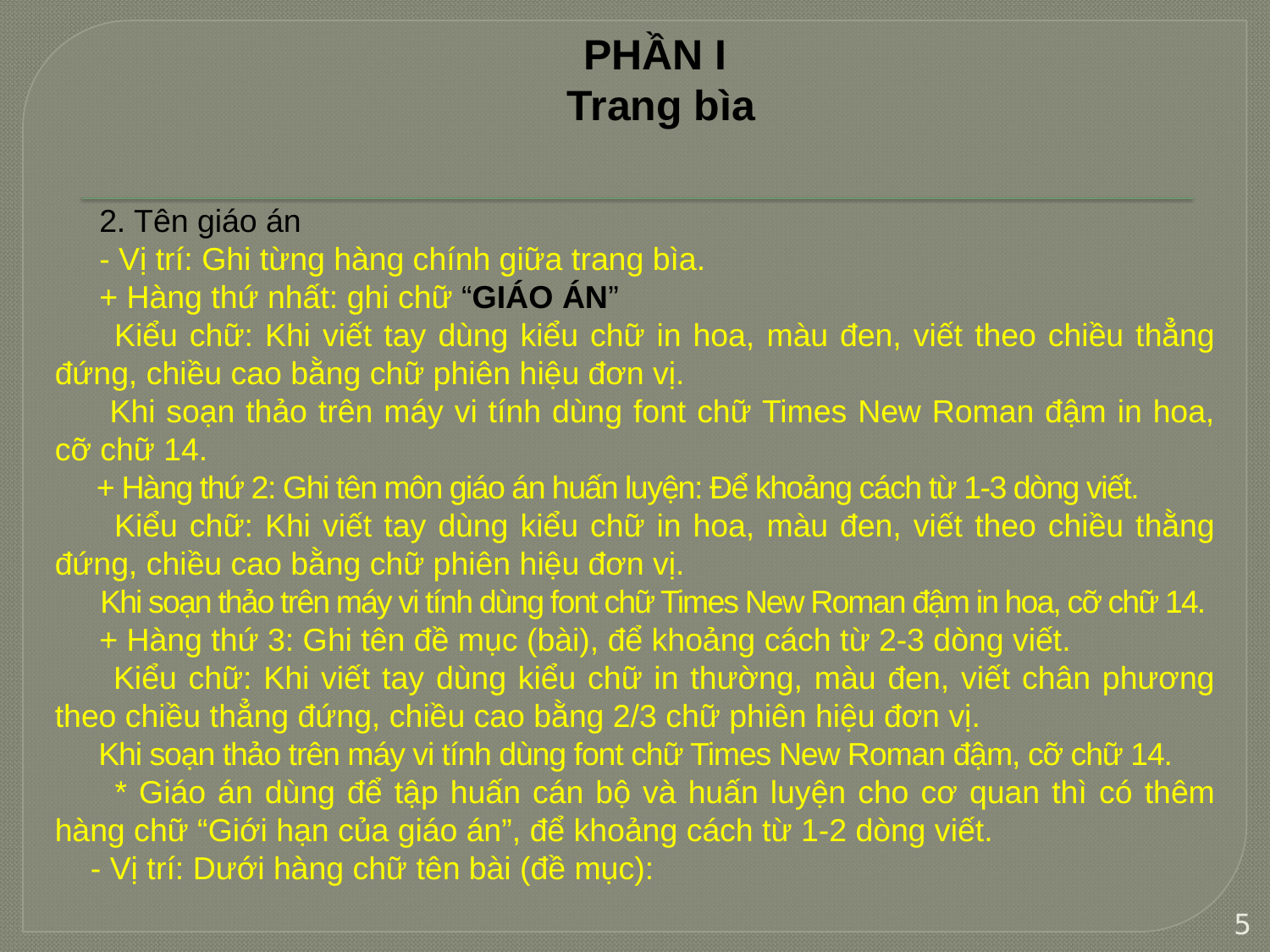

PHẦN I
Trang bìa
     2. Tên giáo án
     - Vị trí: Ghi từng hàng chính giữa trang bìa.
     + Hàng thứ nhất: ghi chữ “GIÁO ÁN”
     Kiểu chữ: Khi viết tay dùng kiểu chữ in hoa, màu đen, viết theo chiều thẳng đứng, chiều cao bằng chữ phiên hiệu đơn vị.
     Khi soạn thảo trên máy vi tính dùng font chữ Times New Roman đậm in hoa, cỡ chữ 14.
     + Hàng thứ 2: Ghi tên môn giáo án huấn luyện: Để khoảng cách từ 1-3 dòng viết.
     Kiểu chữ: Khi viết tay dùng kiểu chữ in hoa, màu đen, viết theo chiều thằng đứng, chiều cao bằng chữ phiên hiệu đơn vị.
      Khi soạn thảo trên máy vi tính dùng font chữ Times New Roman đậm in hoa, cỡ chữ 14.
     + Hàng thứ 3: Ghi tên đề mục (bài), để khoảng cách từ 2-3 dòng viết.
     Kiểu chữ: Khi viết tay dùng kiểu chữ in thường, màu đen, viết chân phương theo chiều thẳng đứng, chiều cao bằng 2/3 chữ phiên hiệu đơn vị.
     Khi soạn thảo trên máy vi tính dùng font chữ Times New Roman đậm, cỡ chữ 14.
     * Giáo án dùng để tập huấn cán bộ và huấn luyện cho cơ quan thì có thêm hàng chữ “Giới hạn của giáo án”, để khoảng cách từ 1-2 dòng viết.
    - Vị trí: Dưới hàng chữ tên bài (đề mục):

5